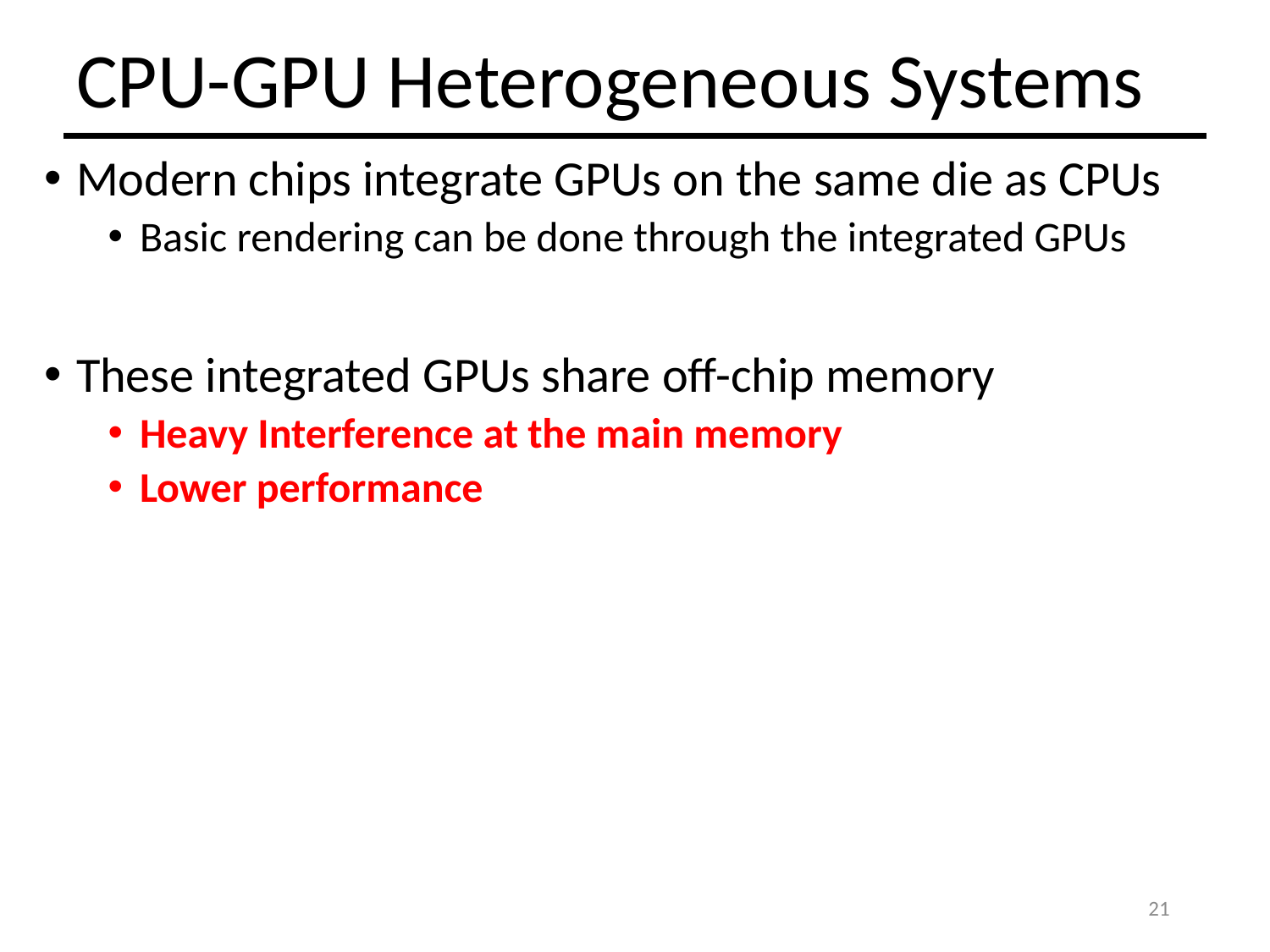

CPU-GPU Heterogeneous Systems
Modern chips integrate GPUs on the same die as CPUs
Basic rendering can be done through the integrated GPUs

These integrated GPUs share off-chip memory
Heavy Interference at the main memory
Lower performance
21